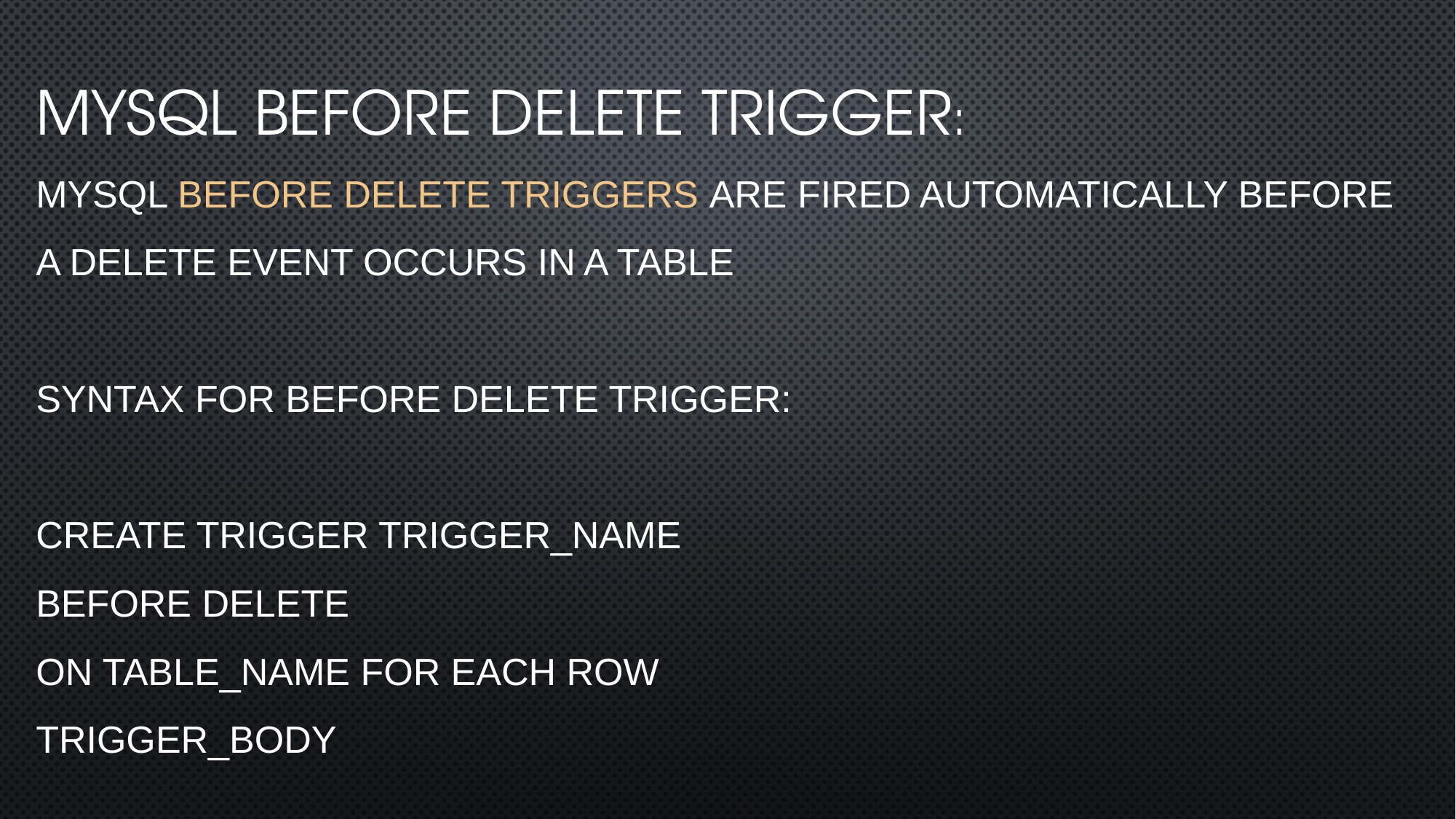

# Mysql before delete trigger: mysql before delete triggers are fired automatically before a delete event occurs in a table syntax for before delete trigger: create trigger trigger_name before delete on table_name for each row trigger_body